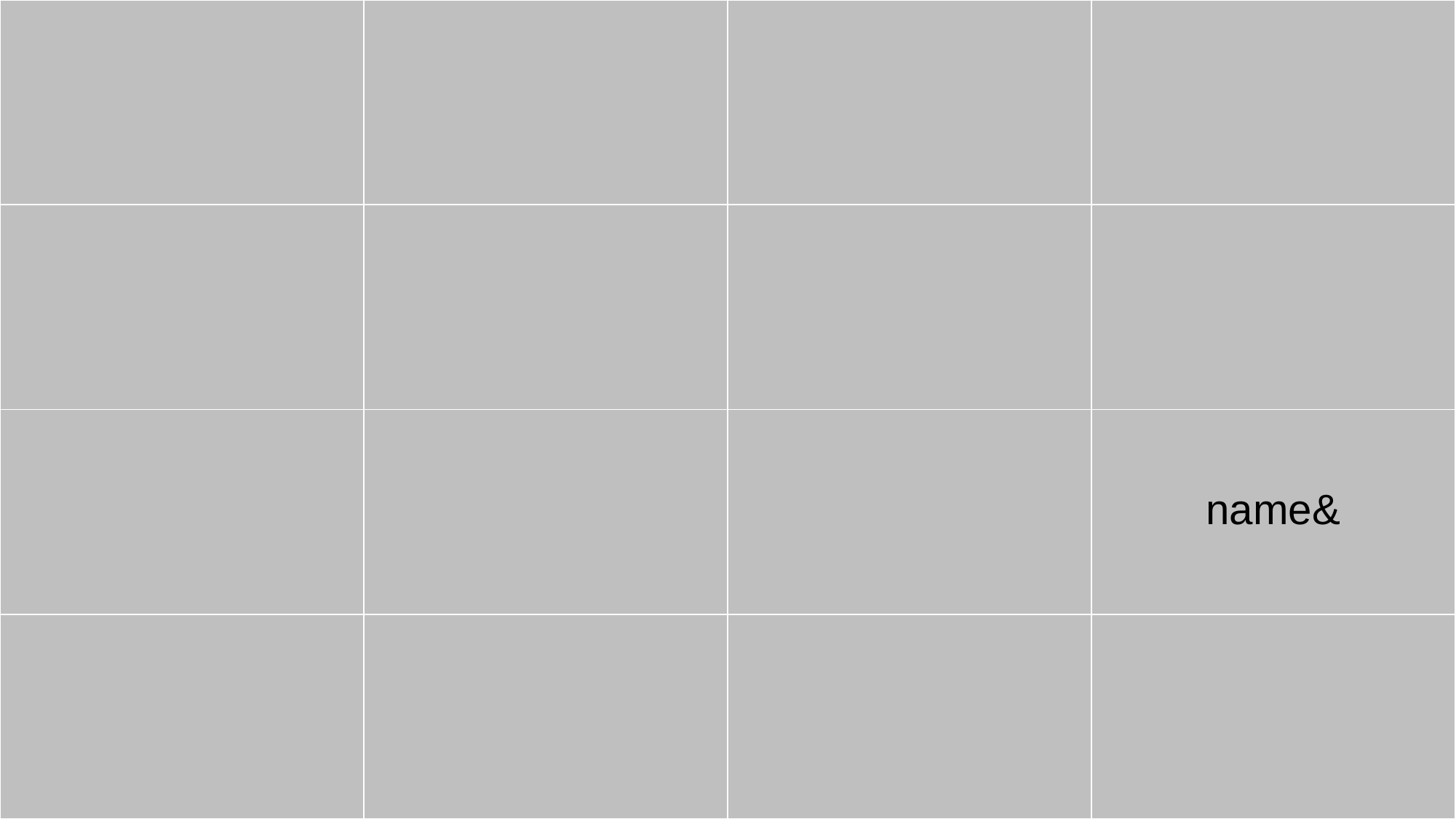

|  | @var | \*star |  |
| --- | --- | --- | --- |
|  |  | V5ar | &name |
| 1ruslt | first-name | var1 | name& |
|  | $count | first name | name2 |